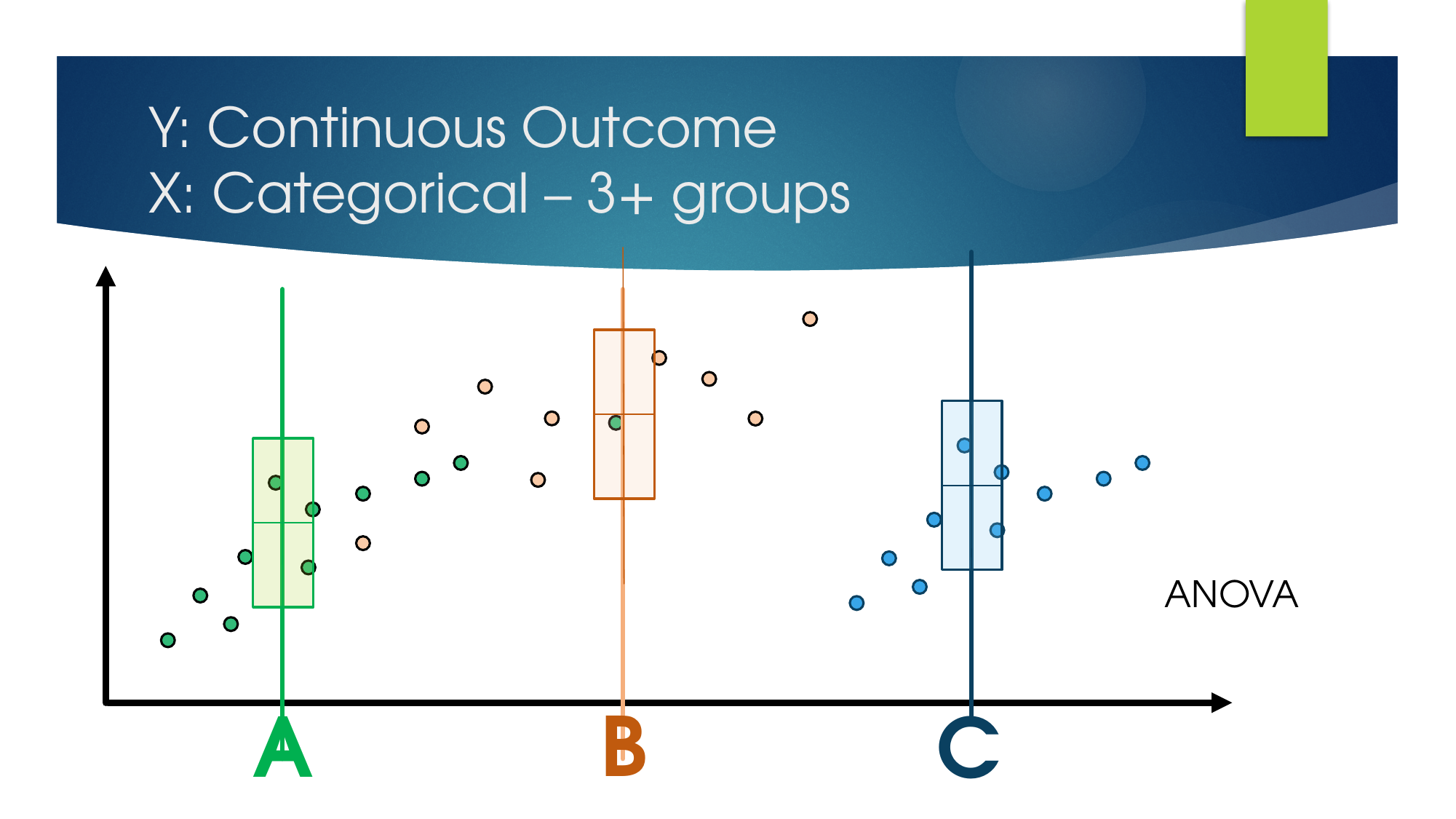

# Y: Continuous Outcome X: Categorical – 3+ groups

ANOVA

B
A
C